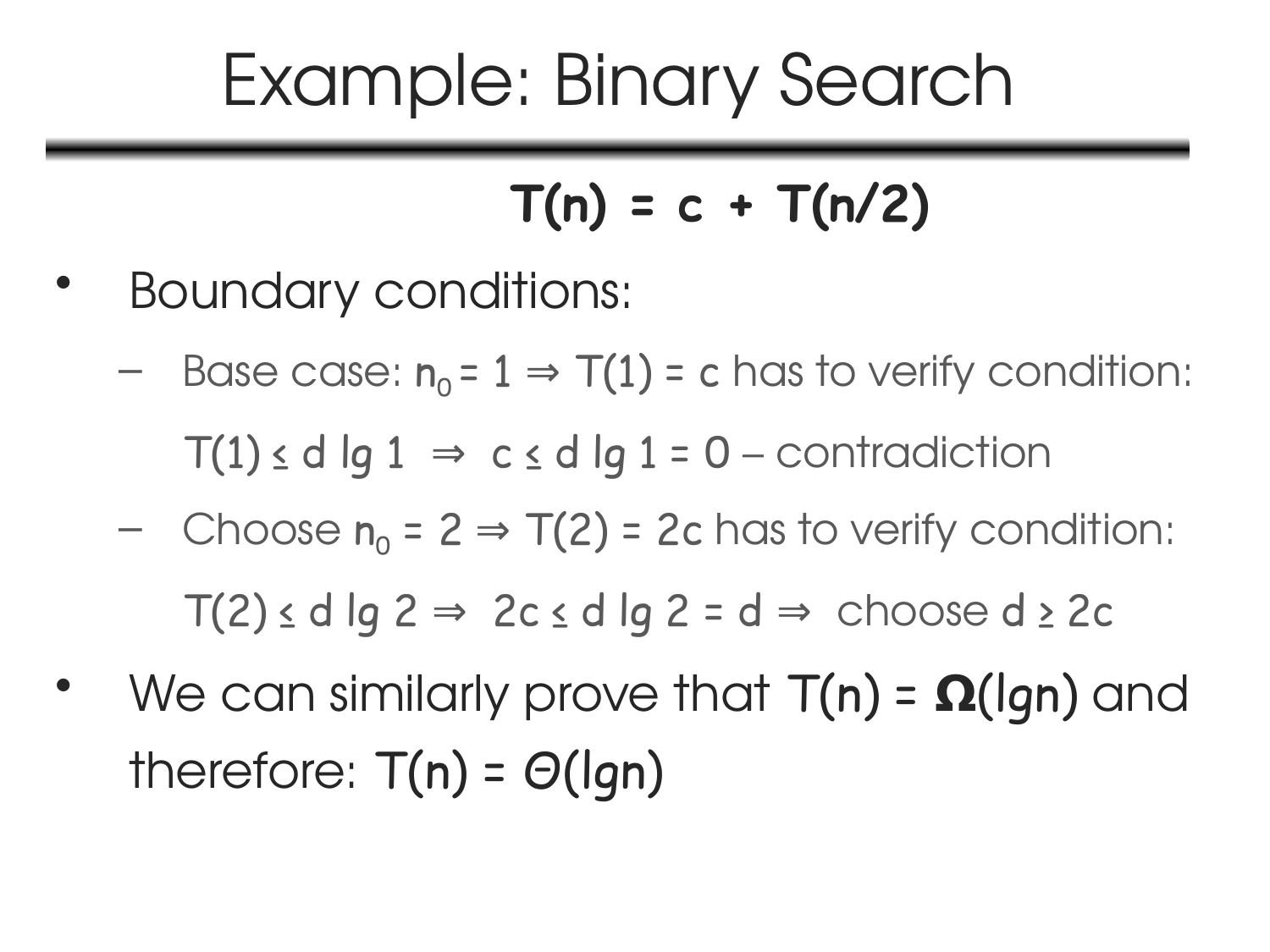

# Example: Binary Search
				T(n) = c + T(n/2)
Boundary conditions:
Base case: n0 = 1 ⇒ T(1) = c has to verify condition:
	T(1) ≤ d lg 1  ⇒  c ≤ d lg 1 = 0 – contradiction
Choose n0 = 2 ⇒ T(2) = 2c has to verify condition:
	T(2) ≤ d lg 2 ⇒  2c ≤ d lg 2 = d ⇒  choose d ≥ 2c
We can similarly prove that T(n) = 𝝮(lgn) and therefore: T(n) = Θ(lgn)
CS 477/677 - Lecture 4
7